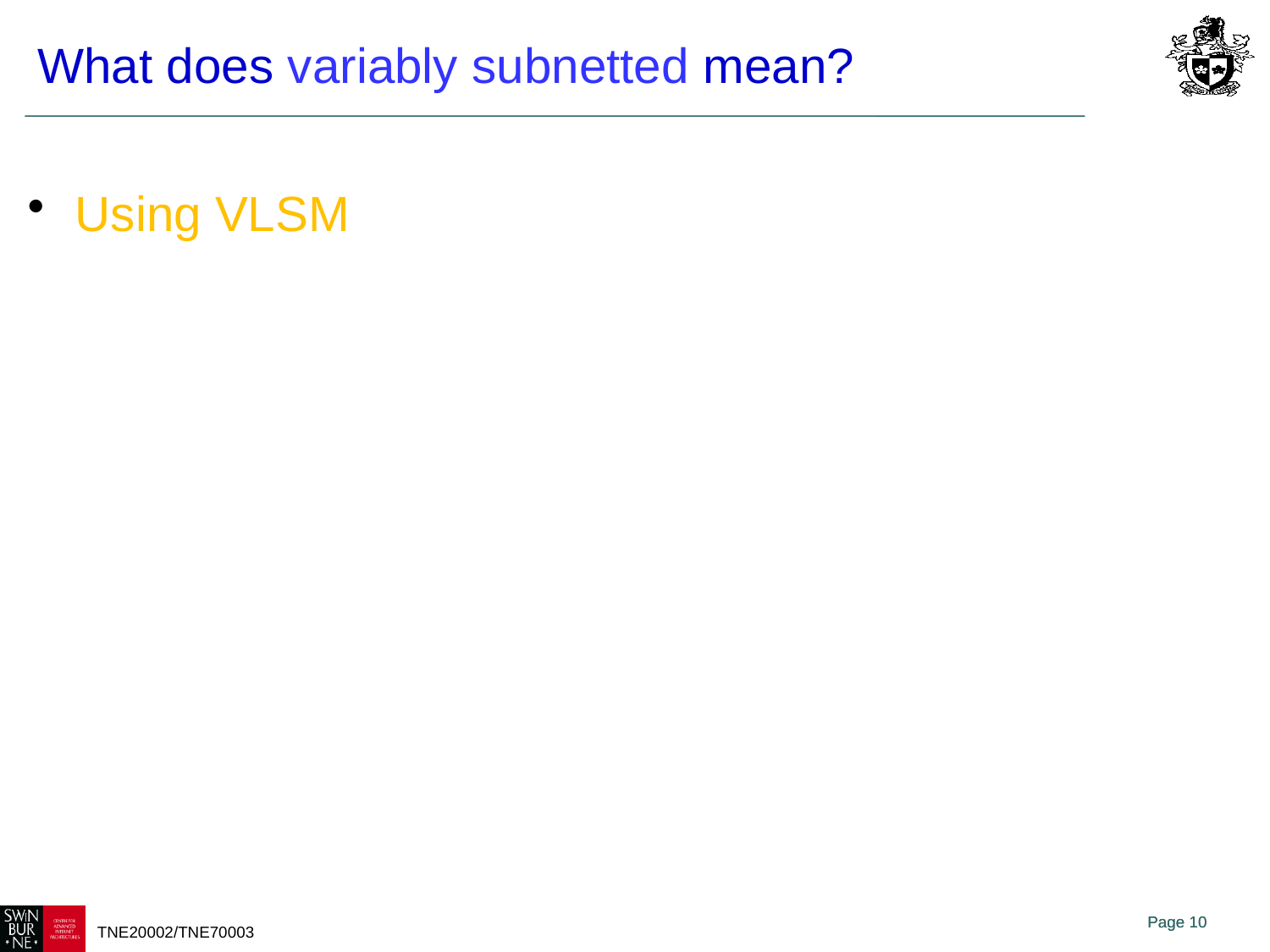

# What does variably subnetted mean?
Using VLSM
Page 10
TNE20002/TNE70003